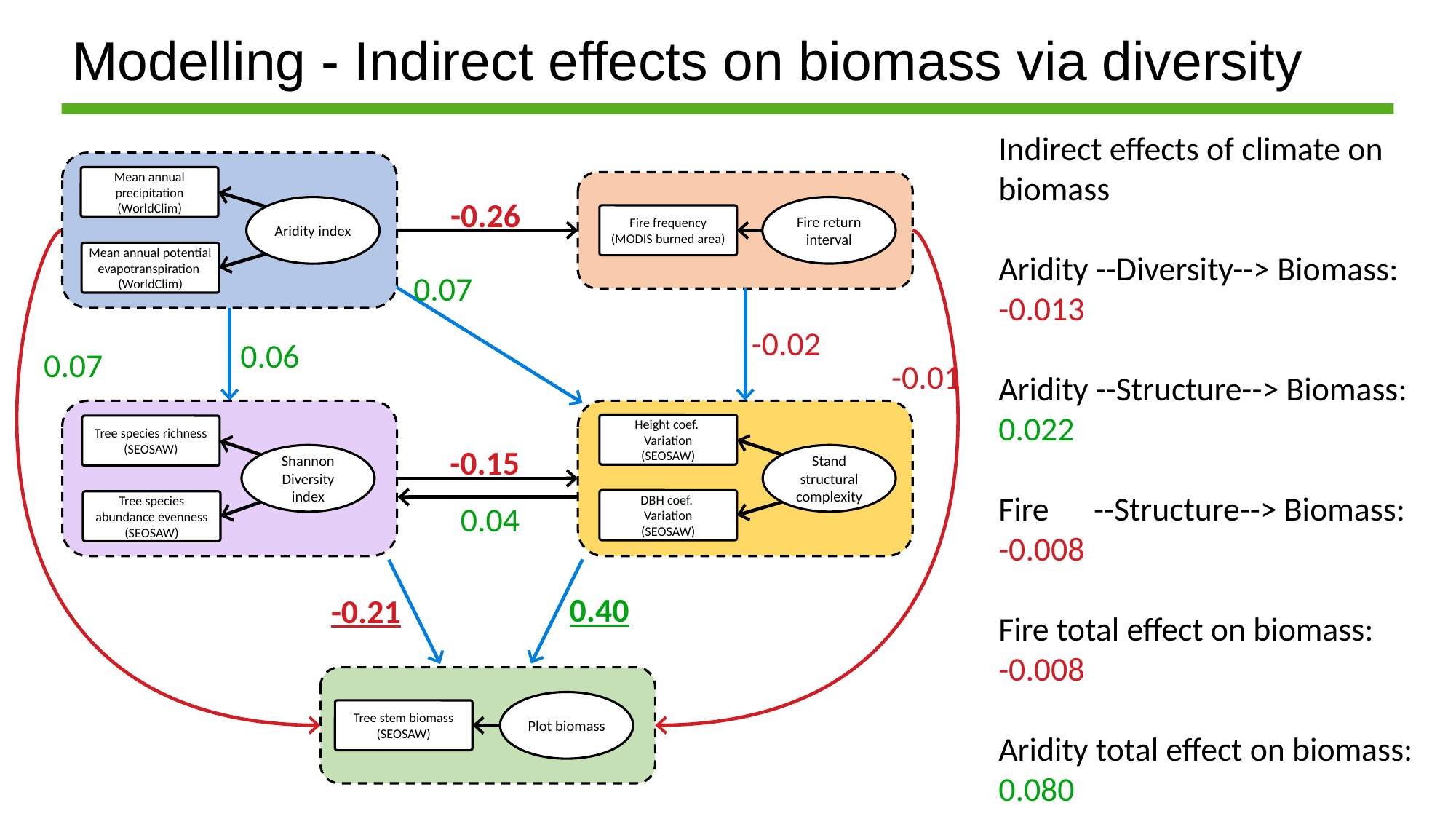

Modelling - Indirect effects on biomass via diversity

Indirect effects of climate on biomass

Aridity --Diversity--> Biomass:
-0.013

Aridity --Structure--> Biomass:
0.022

Fire      --Structure--> Biomass:
-0.008

Fire total effect on biomass:
-0.008

Aridity total effect on biomass:
0.080

Mean annual precipitation (WorldClim)
Aridity index
Mean annual potential evapotranspiration
(WorldClim)

Fire return interval
Fire frequency
(MODIS burned area)

Tree species richness
(SEOSAW)
Shannon Diversity index
Tree species abundance evenness
(SEOSAW)

Height coef.
Variation
(SEOSAW)
Stand structural complexity
DBH coef.
Variation
(SEOSAW)

Plot biomass
Tree stem biomass
(SEOSAW)
-0.26
0.07
-0.02
0.06
0.07
-0.01
-0.15
0.04
0.40
-0.21